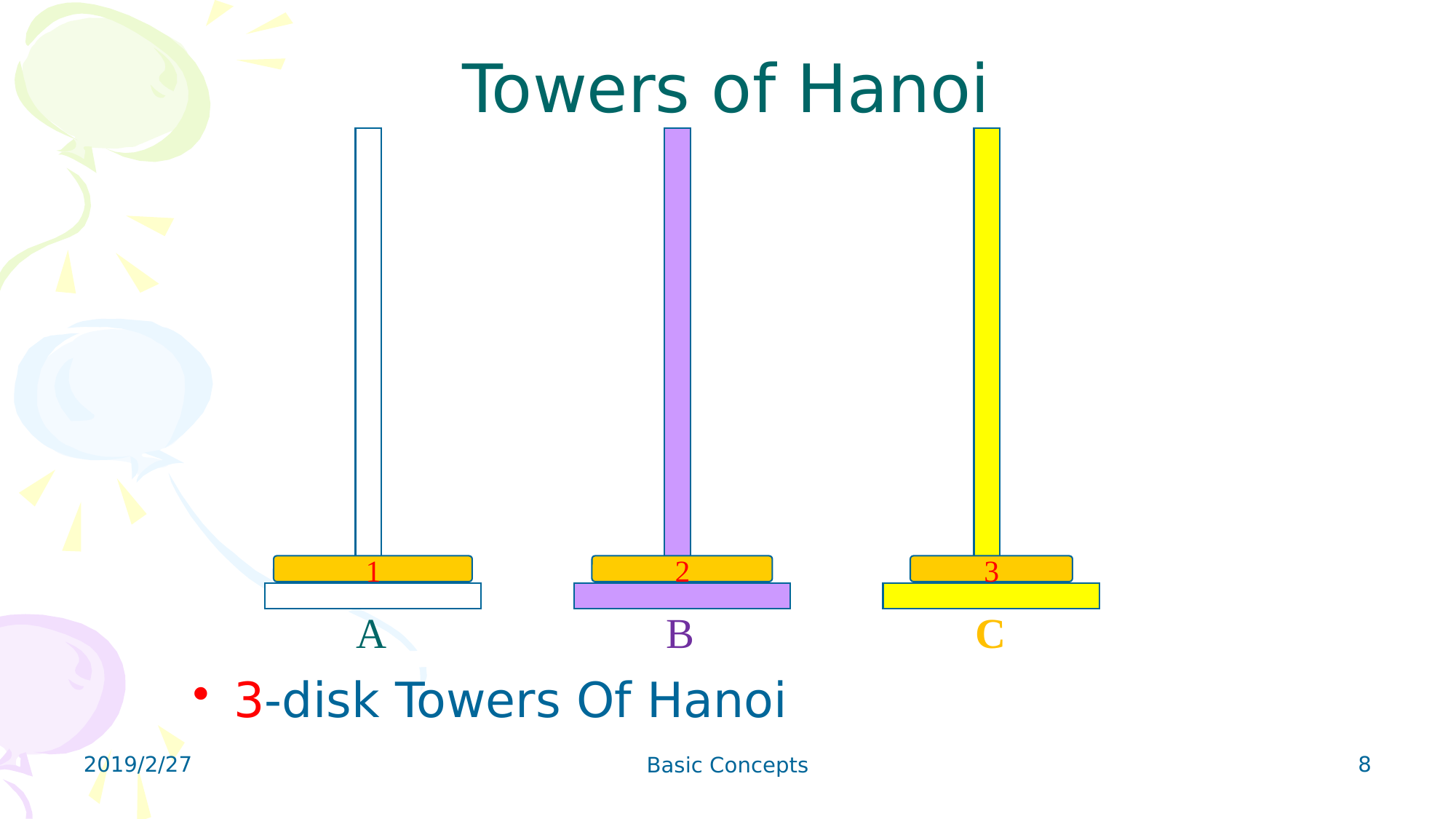

# Towers of Hanoi

B

C
1

2

3

A
3-disk Towers Of Hanoi
2019/2/27
8
Basic Concepts